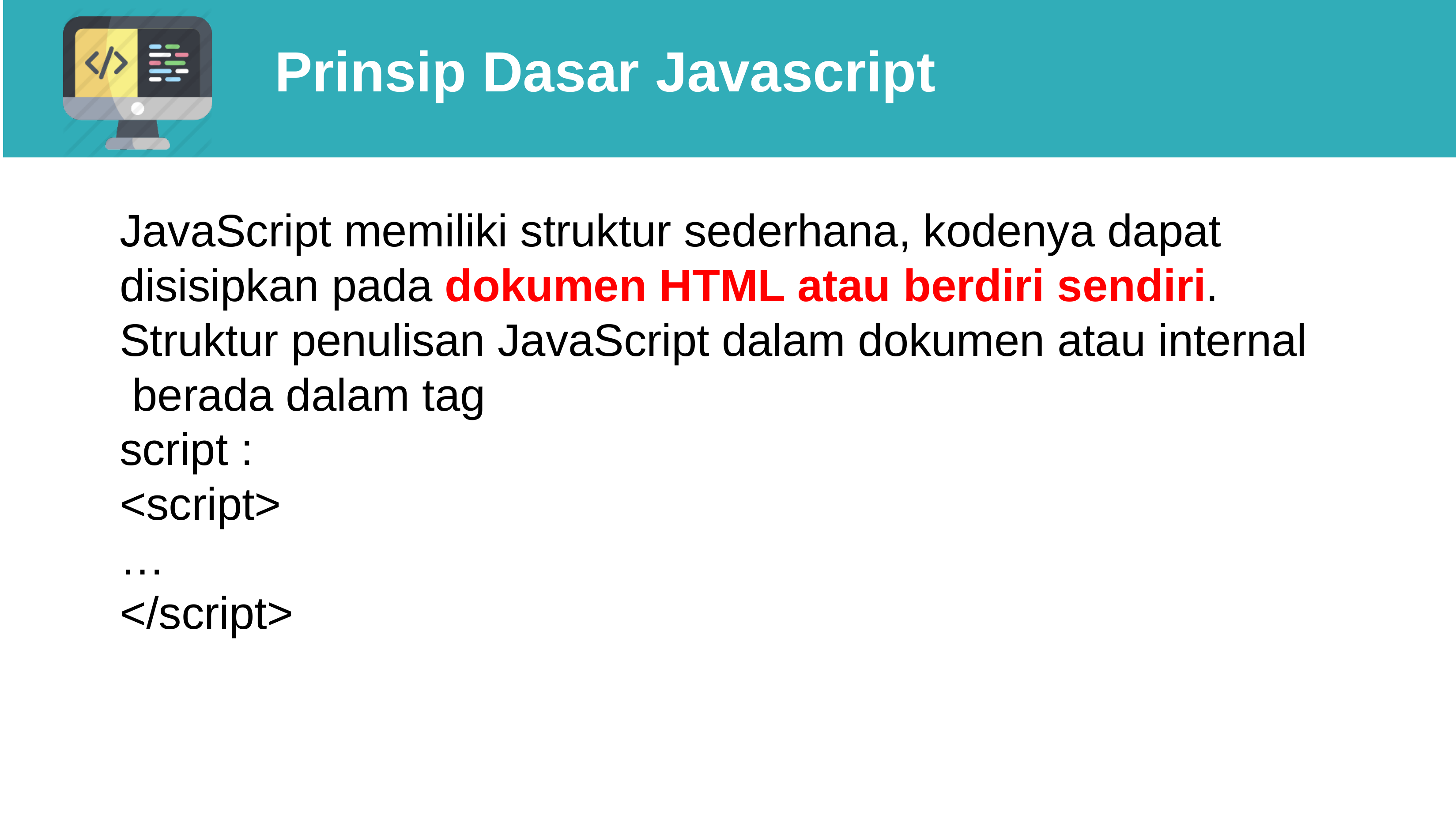

# Prinsip Dasar Javascript
JavaScript memiliki struktur sederhana, kodenya dapat  disisipkan pada dokumen HTML atau berdiri sendiri.  Struktur penulisan JavaScript dalam dokumen atau internal  berada dalam tag
script :
<script>
…
</script>